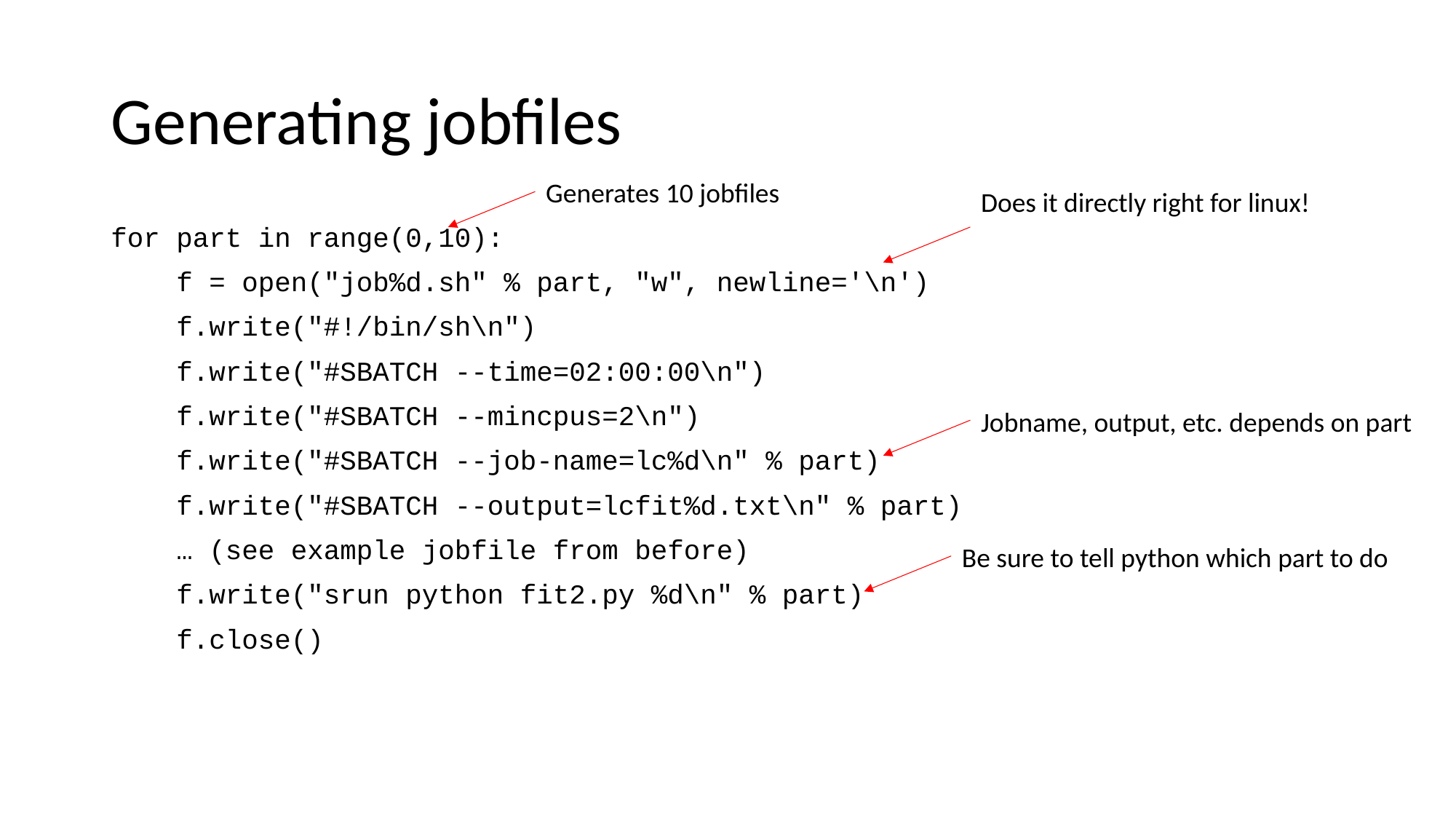

# Generating jobfiles
Generates 10 jobfiles
Does it directly right for linux!
for part in range(0,10):
    f = open("job%d.sh" % part, "w", newline='\n')
    f.write("#!/bin/sh\n")
    f.write("#SBATCH --time=02:00:00\n")
    f.write("#SBATCH --mincpus=2\n")
    f.write("#SBATCH --job-name=lc%d\n" % part)
    f.write("#SBATCH --output=lcfit%d.txt\n" % part)
    … (see example jobfile from before)
    f.write("srun python fit2.py %d\n" % part)
    f.close()
Jobname, output, etc. depends on part
Be sure to tell python which part to do